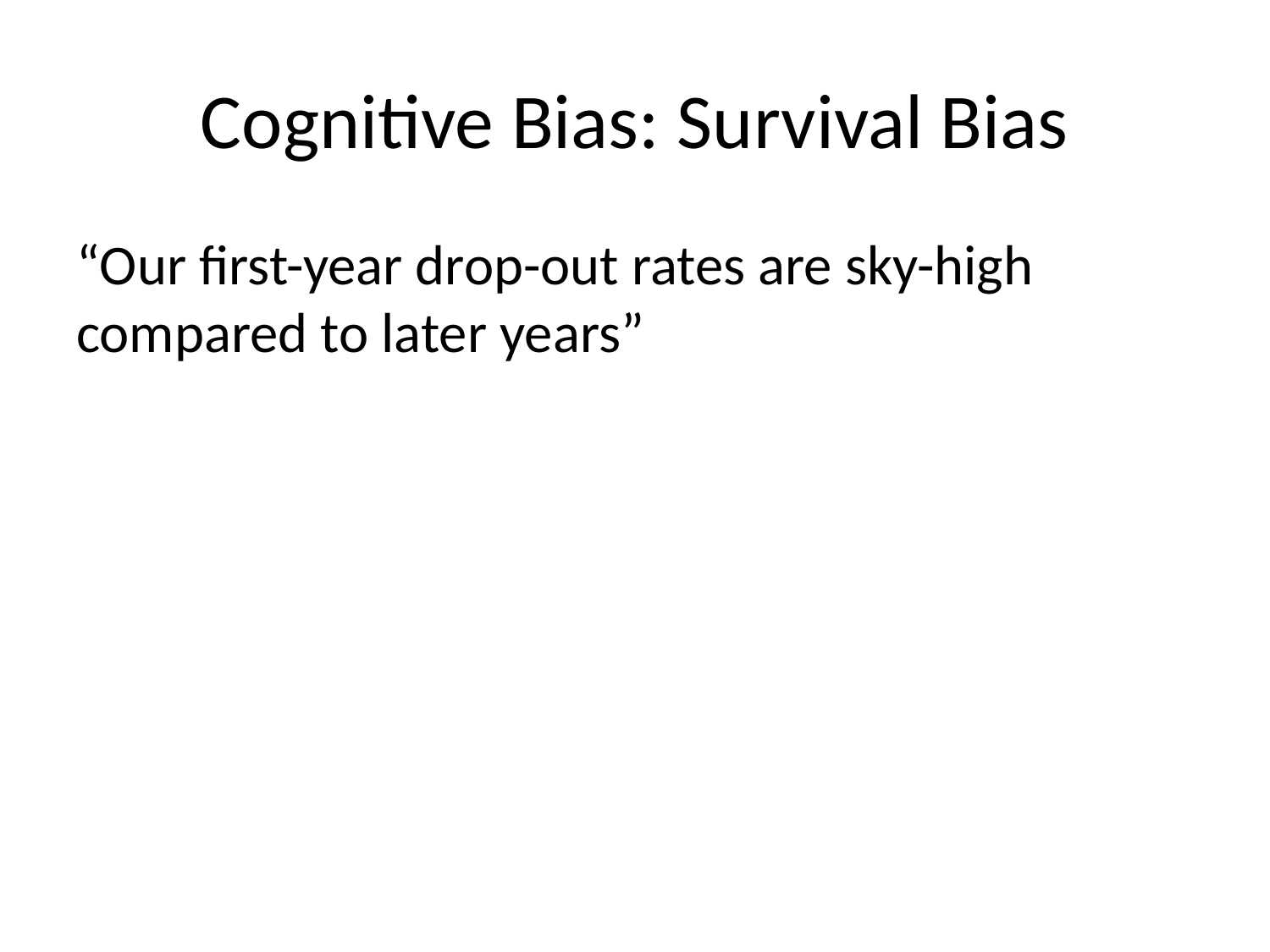

# Cognitive Bias: Survival Bias
“Our first-year drop-out rates are sky-high compared to later years”